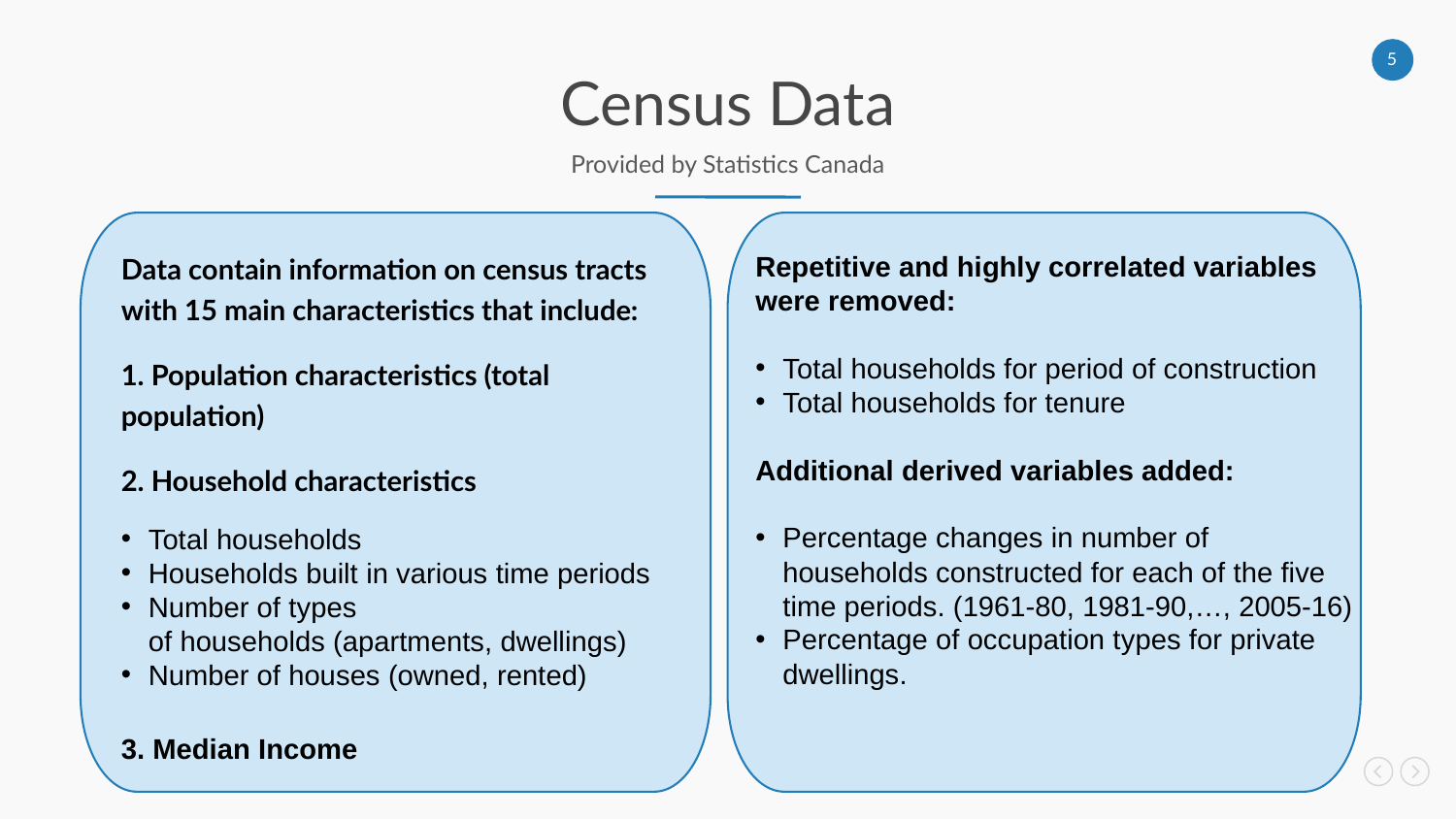

Census Data
Provided by Statistics Canada

Repetitive and highly correlated variables were removed:

Total households for period of construction
Total households for tenure

Additional derived variables added:

Percentage changes in number of households constructed for each of the five time periods. (1961-80, 1981-90,…, 2005-16)
Percentage of occupation types for private dwellings.

Data contain information on census tracts with 15 main characteristics that include:
1. Population characteristics (total population)
2. Household characteristics
Total households
Households built in various time periods
Number of types of households (apartments, dwellings)
Number of houses (owned, rented)

3. Median Income